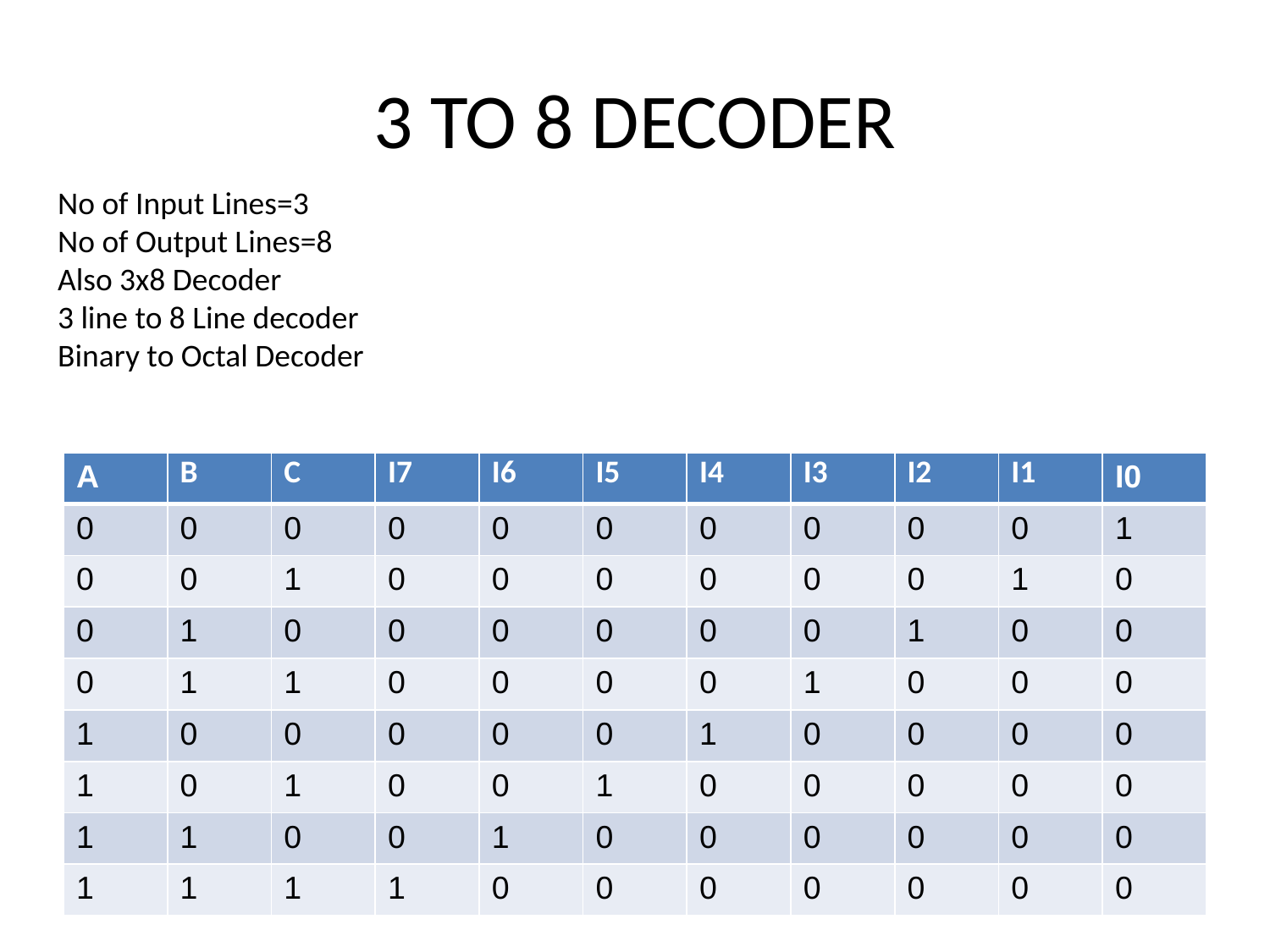

# 3 TO 8 DECODER
No of Input Lines=3
No of Output Lines=8
Also 3x8 Decoder
3 line to 8 Line decoder
Binary to Octal Decoder
| A | B | C | I7 | I6 | I5 | I4 | I3 | I2 | I1 | I0 |
| --- | --- | --- | --- | --- | --- | --- | --- | --- | --- | --- |
| 0 | 0 | 0 | 0 | 0 | 0 | 0 | 0 | 0 | 0 | 1 |
| 0 | 0 | 1 | 0 | 0 | 0 | 0 | 0 | 0 | 1 | 0 |
| 0 | 1 | 0 | 0 | 0 | 0 | 0 | 0 | 1 | 0 | 0 |
| 0 | 1 | 1 | 0 | 0 | 0 | 0 | 1 | 0 | 0 | 0 |
| 1 | 0 | 0 | 0 | 0 | 0 | 1 | 0 | 0 | 0 | 0 |
| 1 | 0 | 1 | 0 | 0 | 1 | 0 | 0 | 0 | 0 | 0 |
| 1 | 1 | 0 | 0 | 1 | 0 | 0 | 0 | 0 | 0 | 0 |
| 1 | 1 | 1 | 1 | 0 | 0 | 0 | 0 | 0 | 0 | 0 |